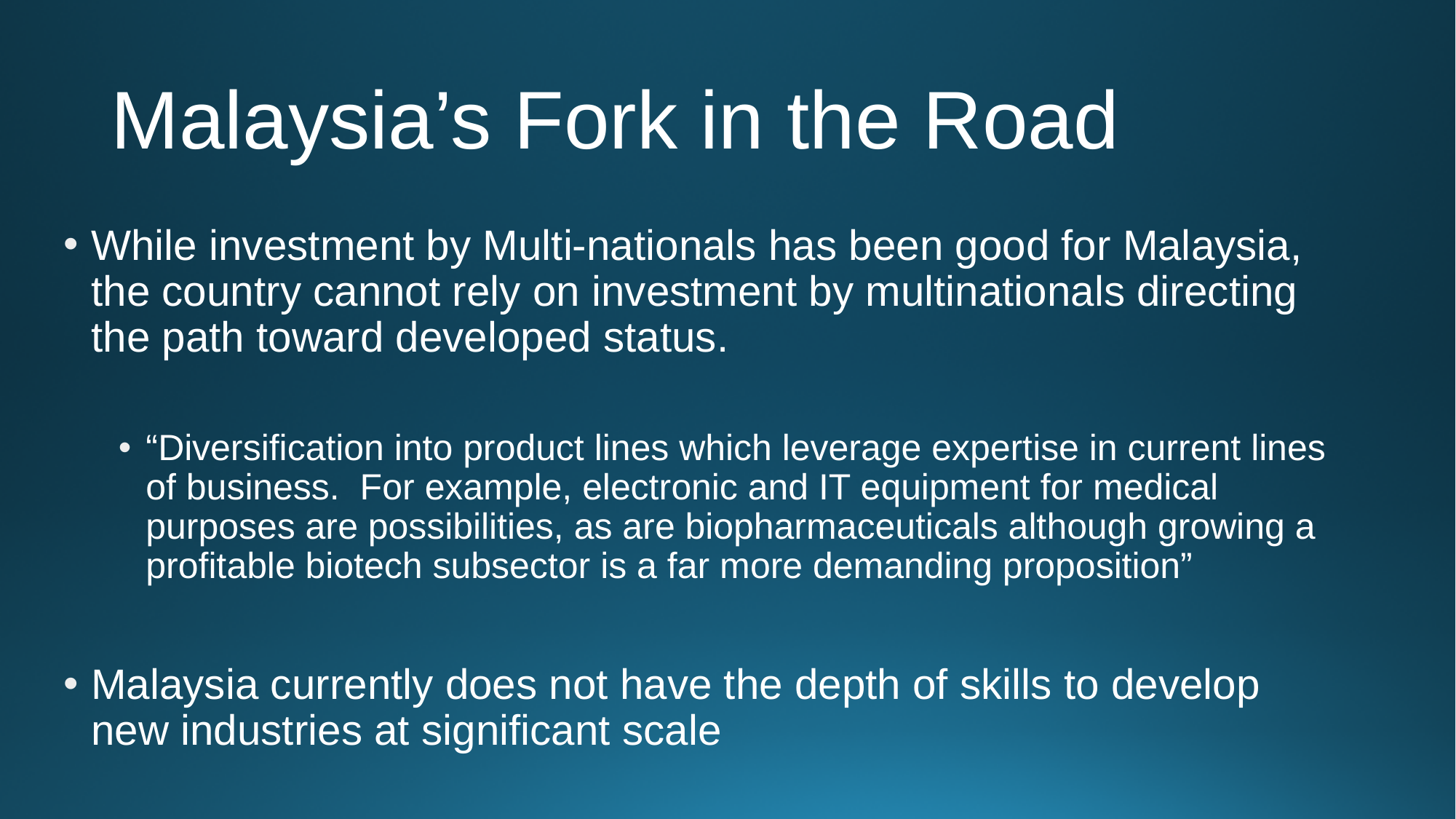

# Malaysia’s Fork in the Road
While investment by Multi-nationals has been good for Malaysia, the country cannot rely on investment by multinationals directing the path toward developed status.

“Diversification into product lines which leverage expertise in current lines of business.  For example, electronic and IT equipment for medical purposes are possibilities, as are biopharmaceuticals although growing a profitable biotech subsector is a far more demanding proposition”

Malaysia currently does not have the depth of skills to develop new industries at significant scale